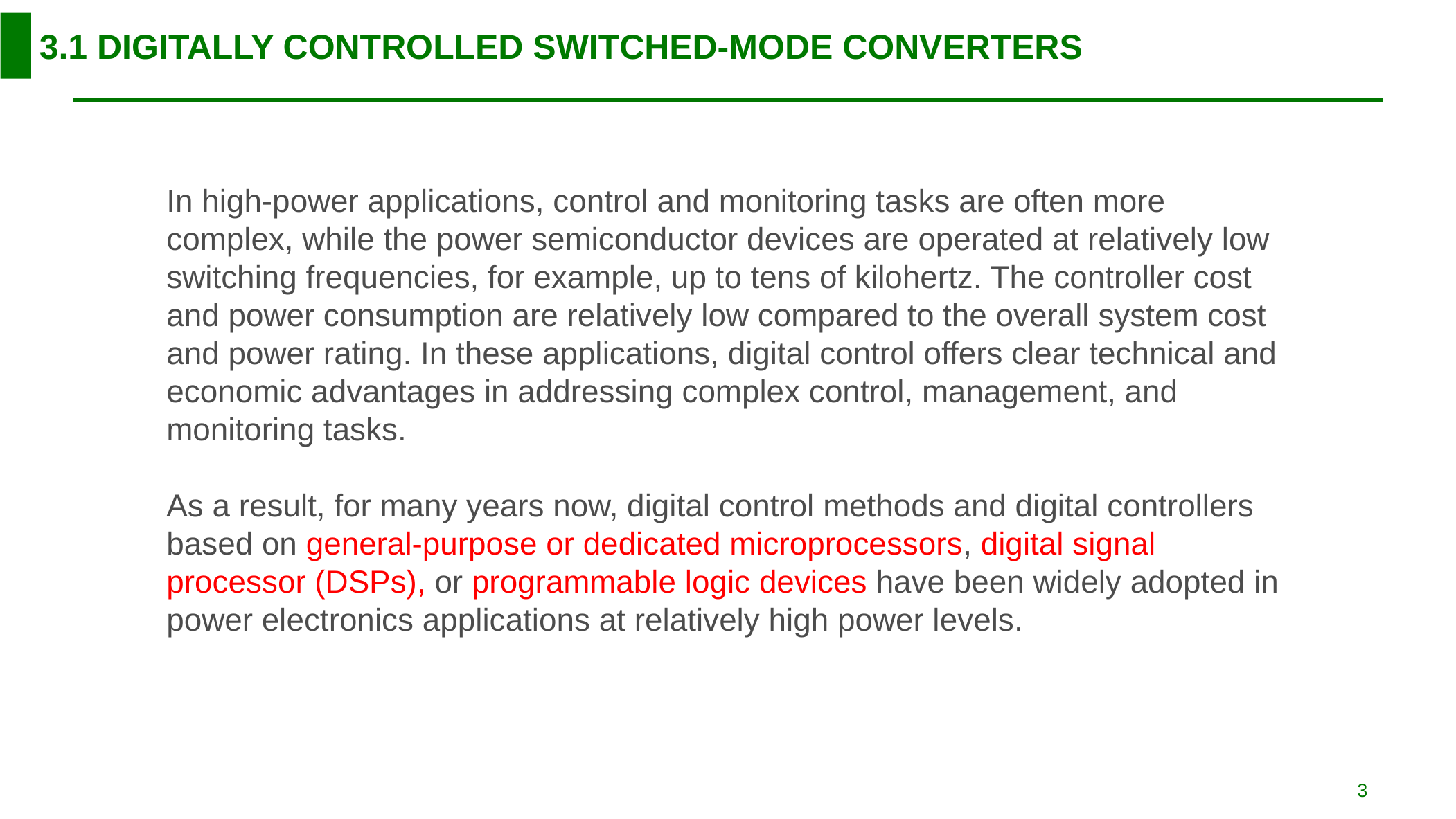

3.1 DIGITALLY CONTROLLED SWITCHED-MODE CONVERTERS
In high-power applications, control and monitoring tasks are often more complex, while the power semiconductor devices are operated at relatively low switching frequencies, for example, up to tens of kilohertz. The controller cost and power consumption are relatively low compared to the overall system cost and power rating. In these applications, digital control offers clear technical and economic advantages in addressing complex control, management, and monitoring tasks.

As a result, for many years now, digital control methods and digital controllers based on general-purpose or dedicated microprocessors, digital signal processor (DSPs), or programmable logic devices have been widely adopted in power electronics applications at relatively high power levels.
3